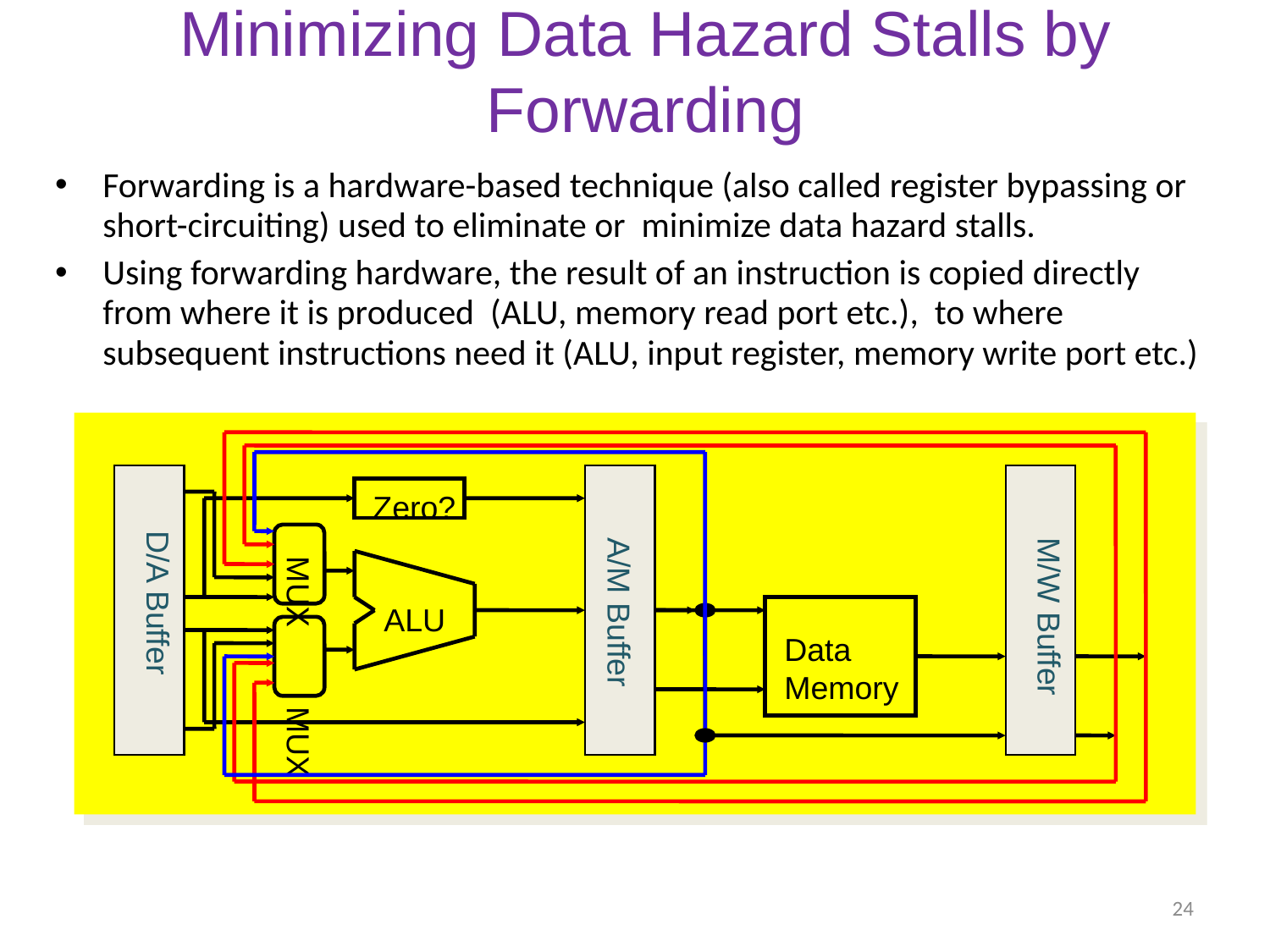

# Minimizing Data Hazard Stalls by Forwarding
Forwarding is a hardware-based technique (also called register bypassing or short-circuiting) used to eliminate or  minimize data hazard stalls.
Using forwarding hardware, the result of an instruction is copied directly from where it is produced  (ALU, memory read port etc.),  to where  subsequent instructions need it (ALU, input register, memory write port etc.)

Zero?

D/A Buffer

A/M Buffer
M/W Buffer
MUX         MUX

ALU

Data
Memory

24